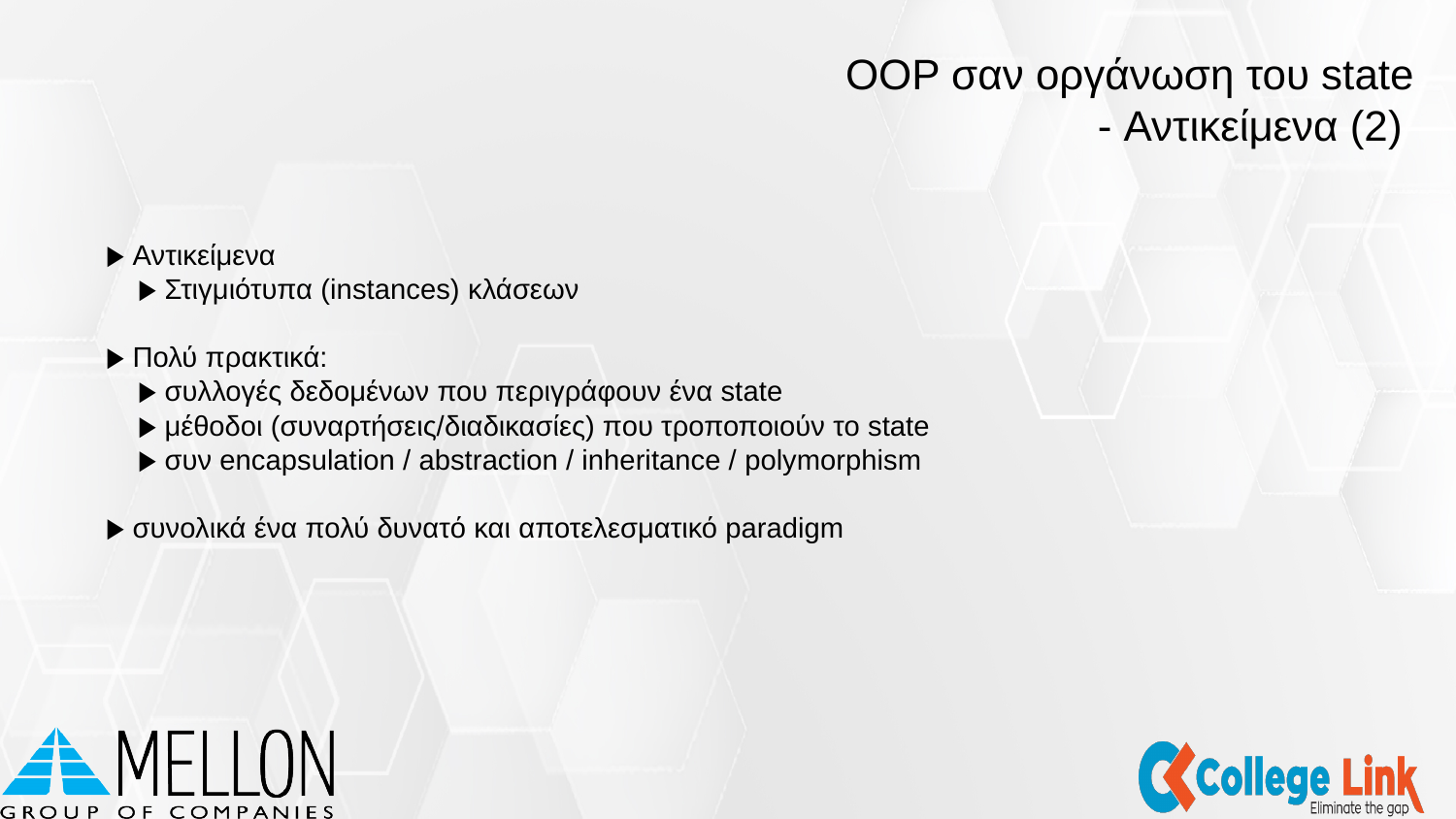

OOP σαν οργάνωση του state - Αντικείμενα (2)
▶ Αντικείμενα
    ▶ Στιγμιότυπα (instances) κλάσεων

▶ Πολύ πρακτικά:
    ▶ συλλογές δεδομένων που περιγράφουν ένα state
    ▶ μέθοδοι (συναρτήσεις/διαδικασίες) που τροποποιούν το state
    ▶ συν encapsulation / abstraction / inheritance / polymorphism

▶ συνολικά ένα πολύ δυνατό και αποτελεσματικό paradigm